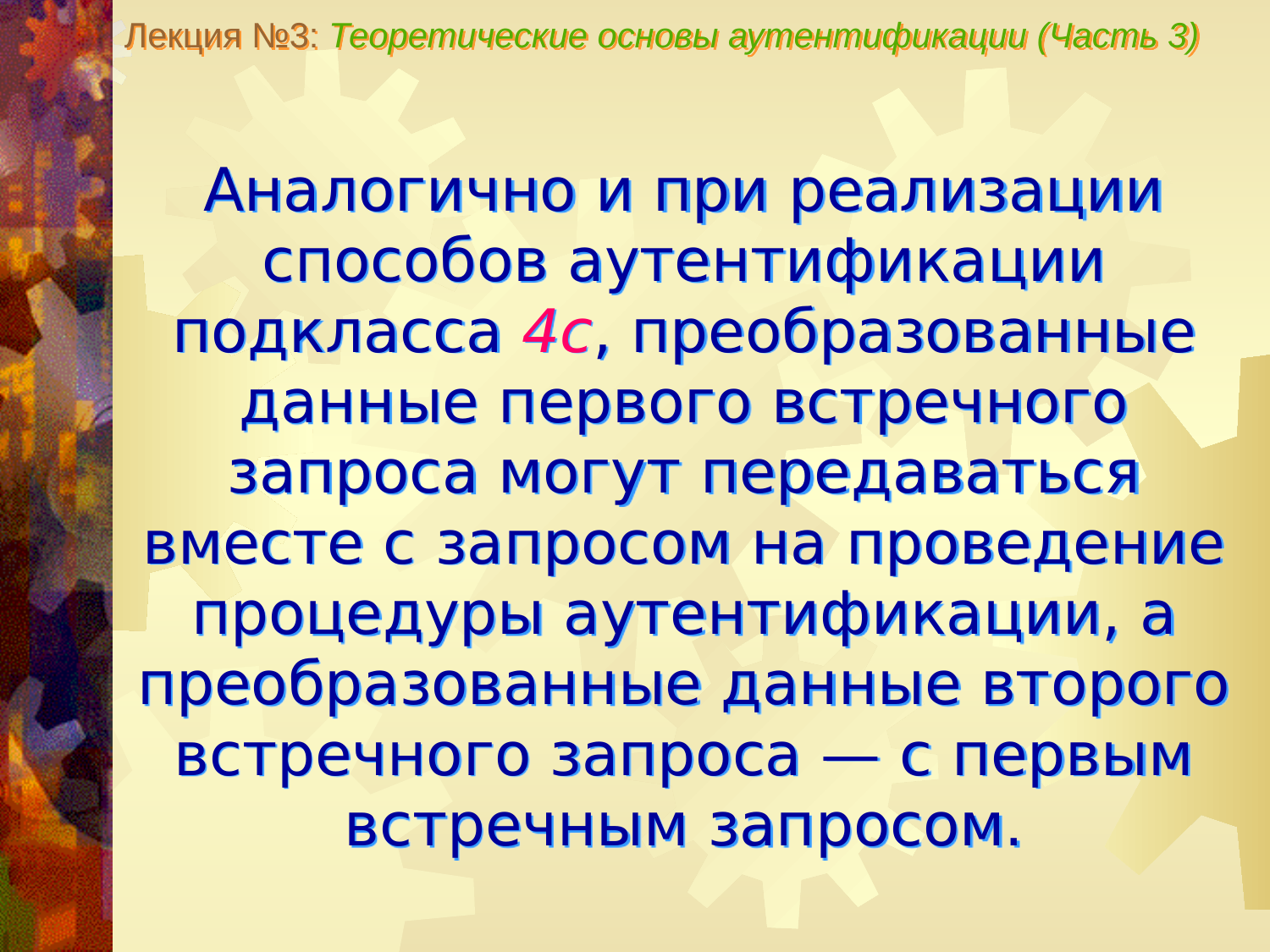

Лекция №3: Теоретические основы аутентификации (Часть 3)
Аналогично и при реализации способов аутентификации подкласса 4c, преобразованные данные первого встречного запроса могут передаваться вместе с запросом на проведение процедуры аутентификации, а преобразованные данные второго встречного запроса — с первым встречным запросом.